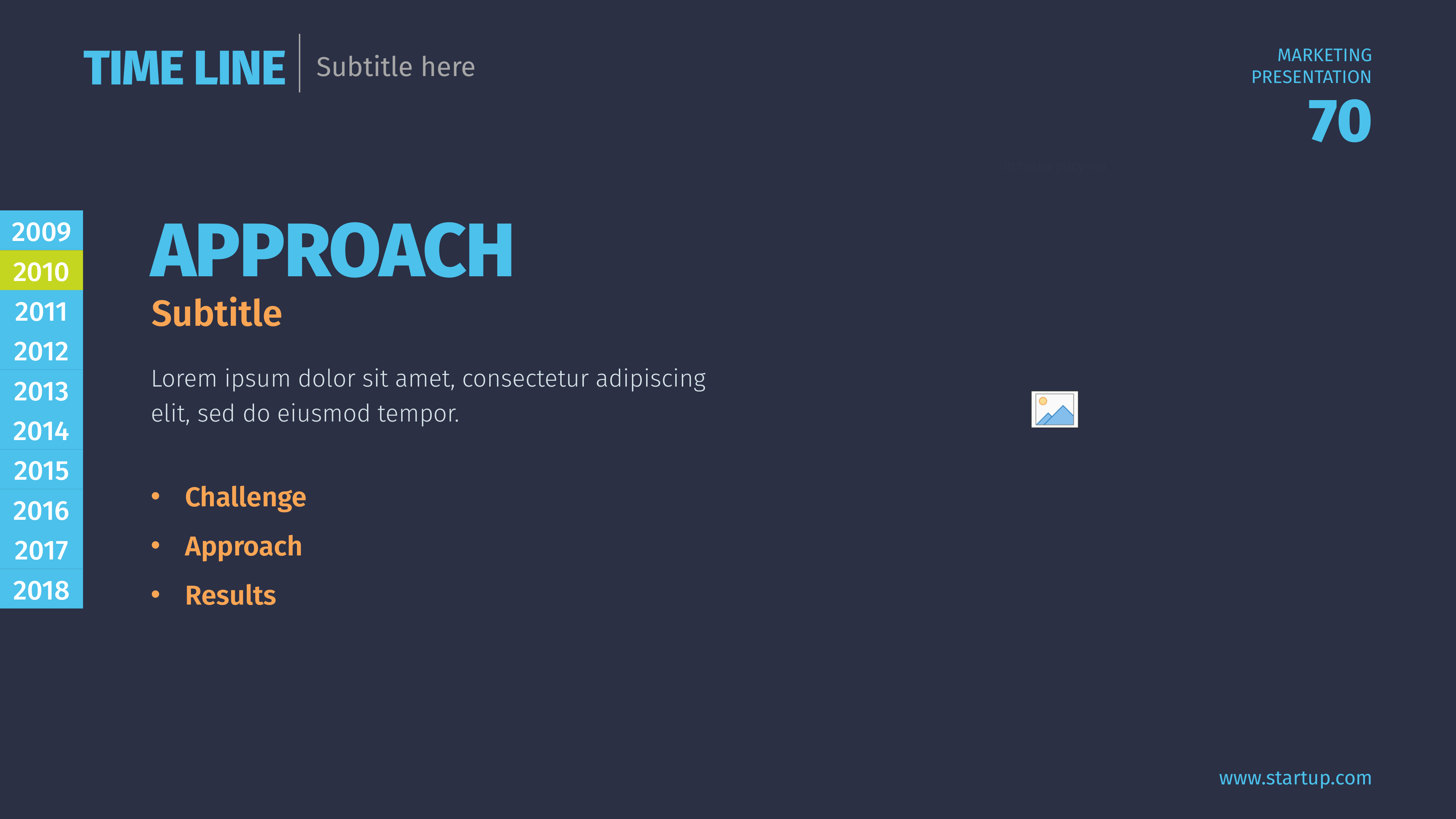

TIME LINE
Subtitle here

APPROACH
2009
2010
Subtitle
2011
2012
Lorem ipsum dolor sit amet, consectetur adipiscing elit, sed do eiusmod tempor.
2013
2014
2015
Challenge
Approach
Results
2016
2017
2018